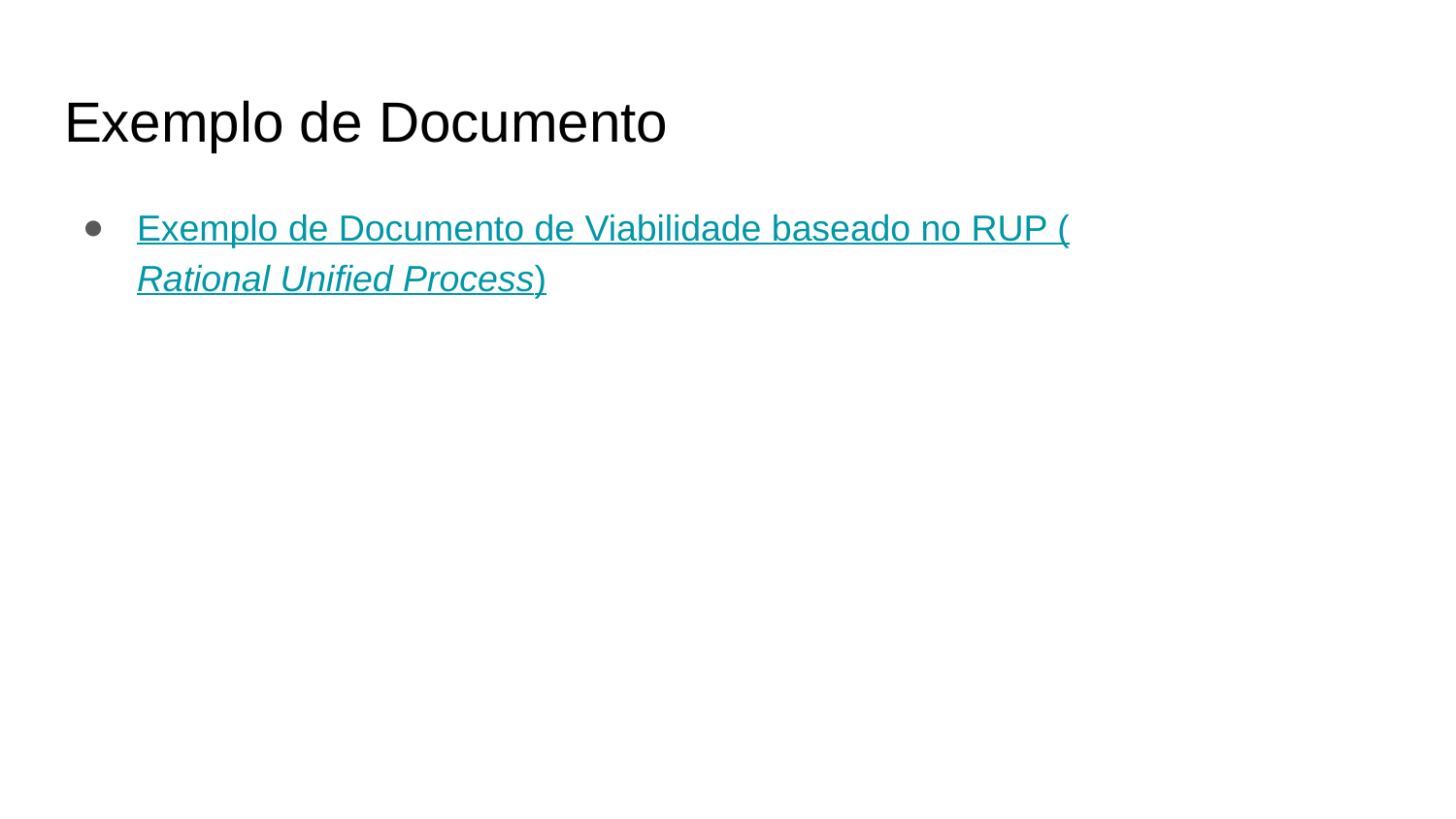

# Exemplo de Documento
Exemplo de Documento de Viabilidade baseado no RUP (Rational Unified Process)